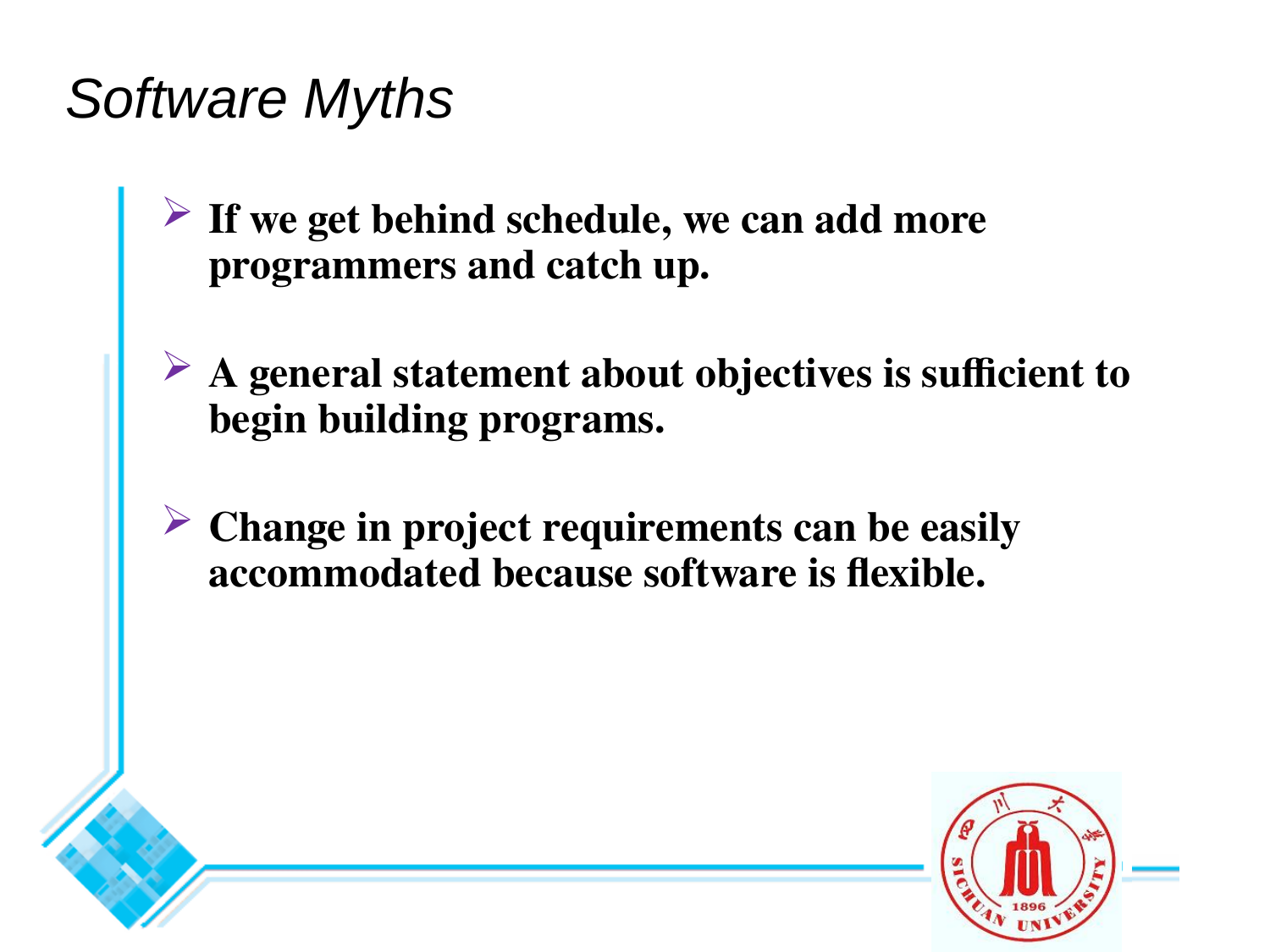

# Software Myths
If we get behind schedule, we can add more programmers and catch up.

A general statement about objectives is sufficient to begin building programs.

Change in project requirements can be easily accommodated because software is flexible.
34